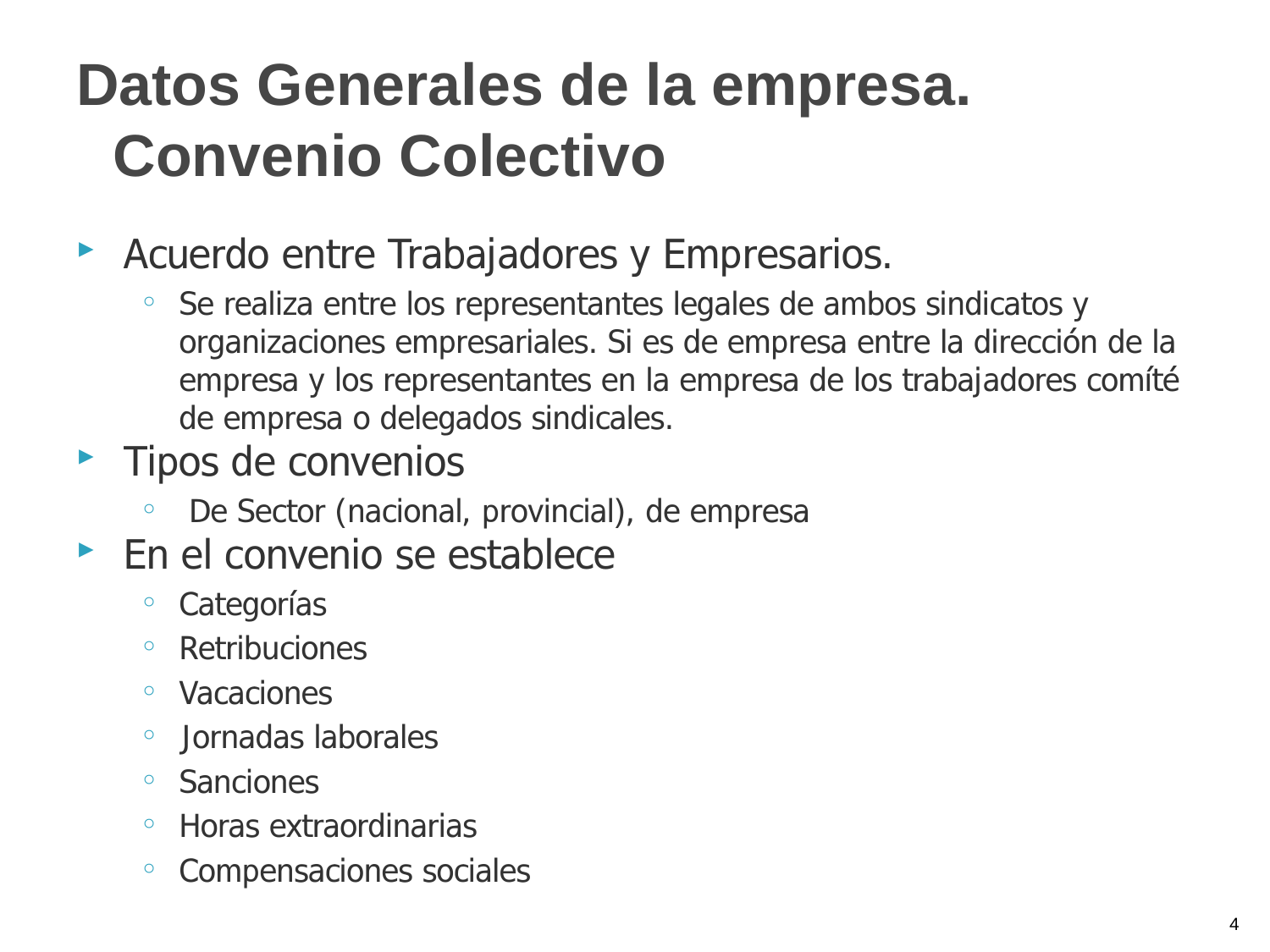

# Datos Generales de la empresa. Convenio Colectivo
Acuerdo entre Trabajadores y Empresarios.
Se realiza entre los representantes legales de ambos sindicatos y organizaciones empresariales. Si es de empresa entre la dirección de la empresa y los representantes en la empresa de los trabajadores comíté de empresa o delegados sindicales.
Tipos de convenios
 De Sector (nacional, provincial), de empresa
En el convenio se establece
Categorías
Retribuciones
Vacaciones
Jornadas laborales
Sanciones
Horas extraordinarias
Compensaciones sociales

4